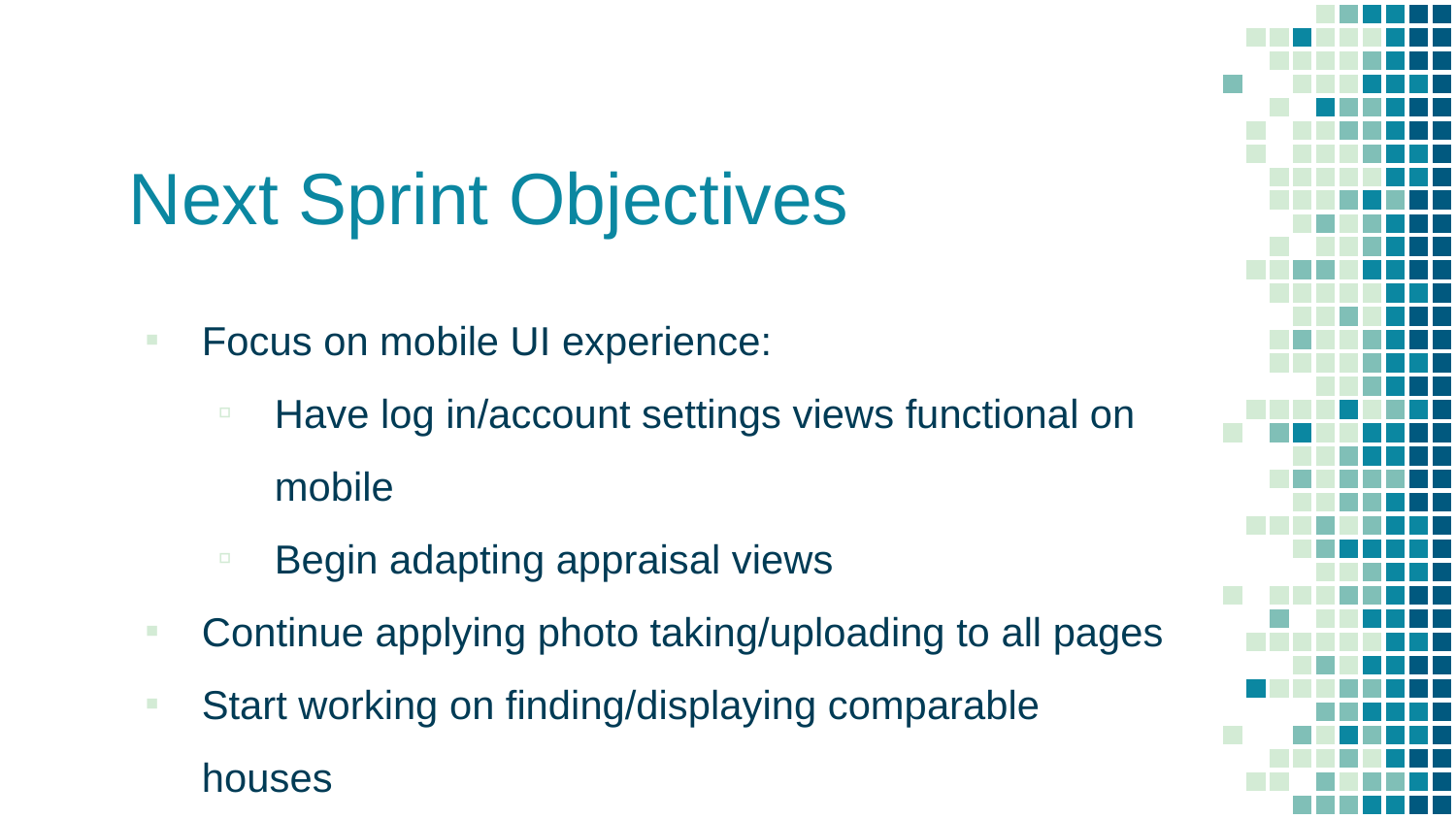

# Next Sprint Objectives
Focus on mobile UI experience:
Have log in/account settings views functional on mobile
Begin adapting appraisal views
Continue applying photo taking/uploading to all pages
Start working on finding/displaying comparable houses